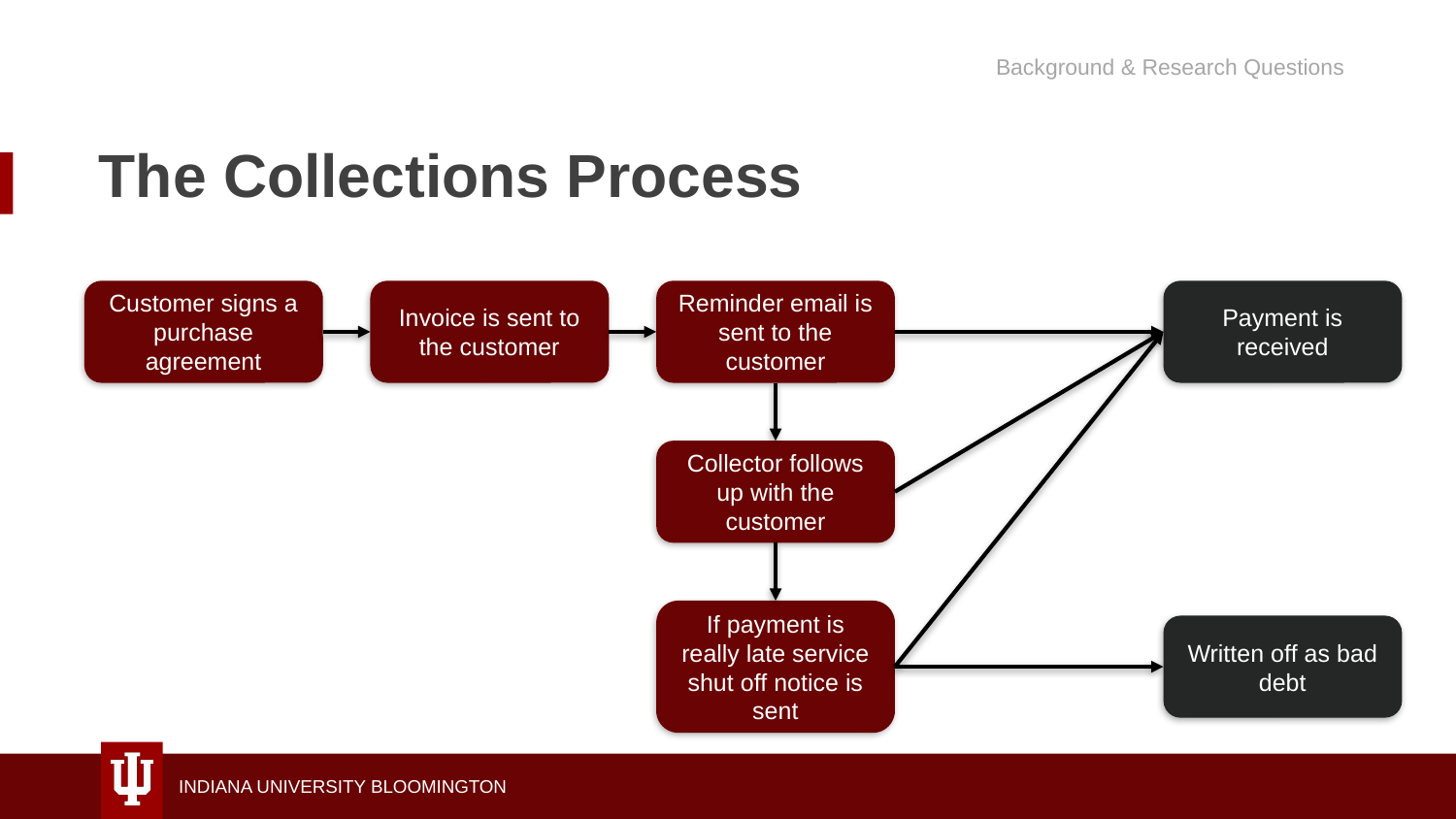

Background & Research Questions
# The Collections Process
Customer signs a purchase agreement
Invoice is sent to the customer
Reminder email is sent to the customer
Payment is received
Collector follows up with the customer
If payment is really late service shut off notice is sent
Written off as bad debt